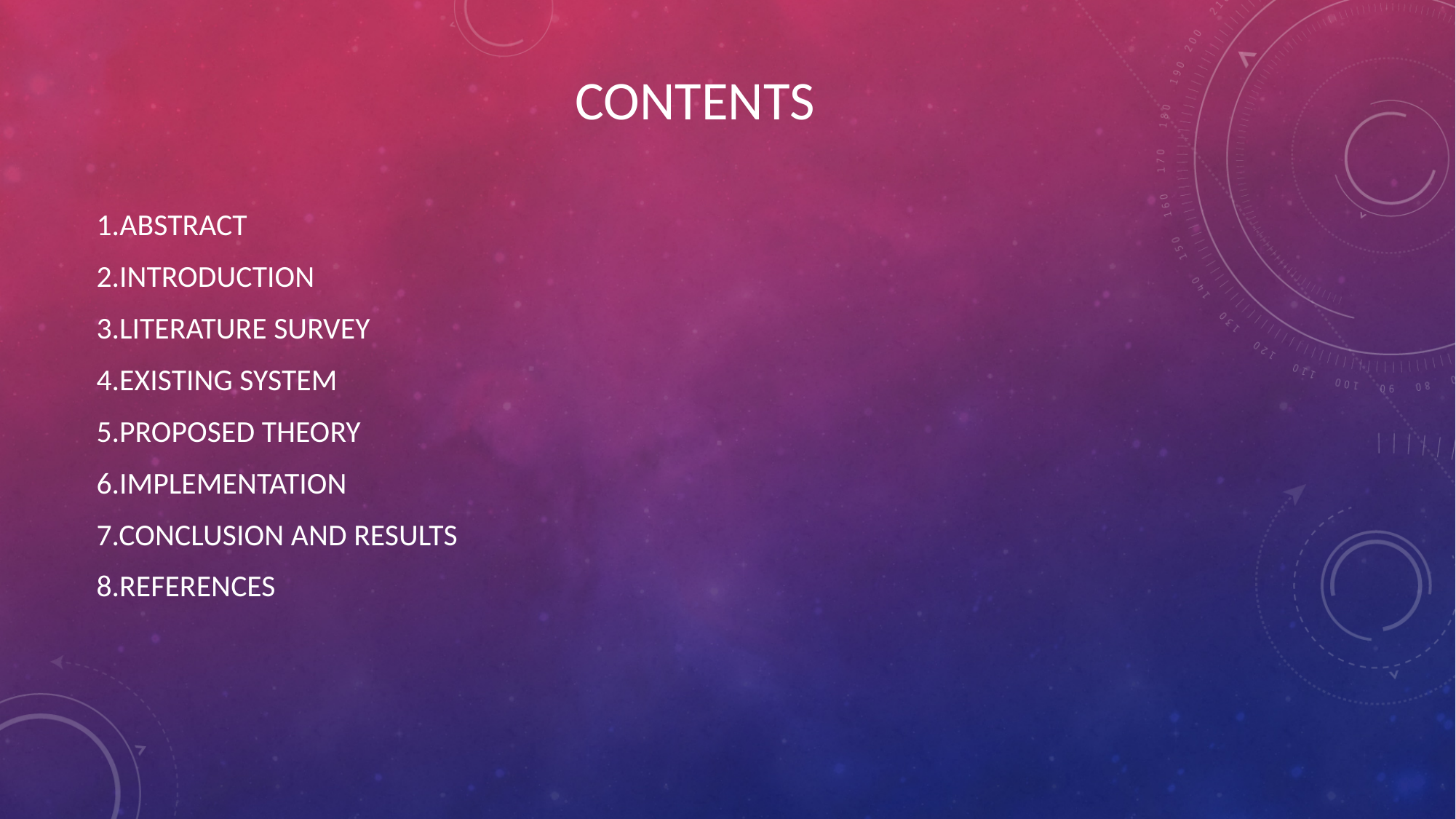

# CONTENTS
1.ABSTRACT
2.INTRODUCTION
3.LITERATURE SURVEY
4.EXISTING SYSTEM
5.PROPOSED THEORY
6.IMPLEMENTATION
7.CONCLUSION AND RESULTS
8.REFERENCES